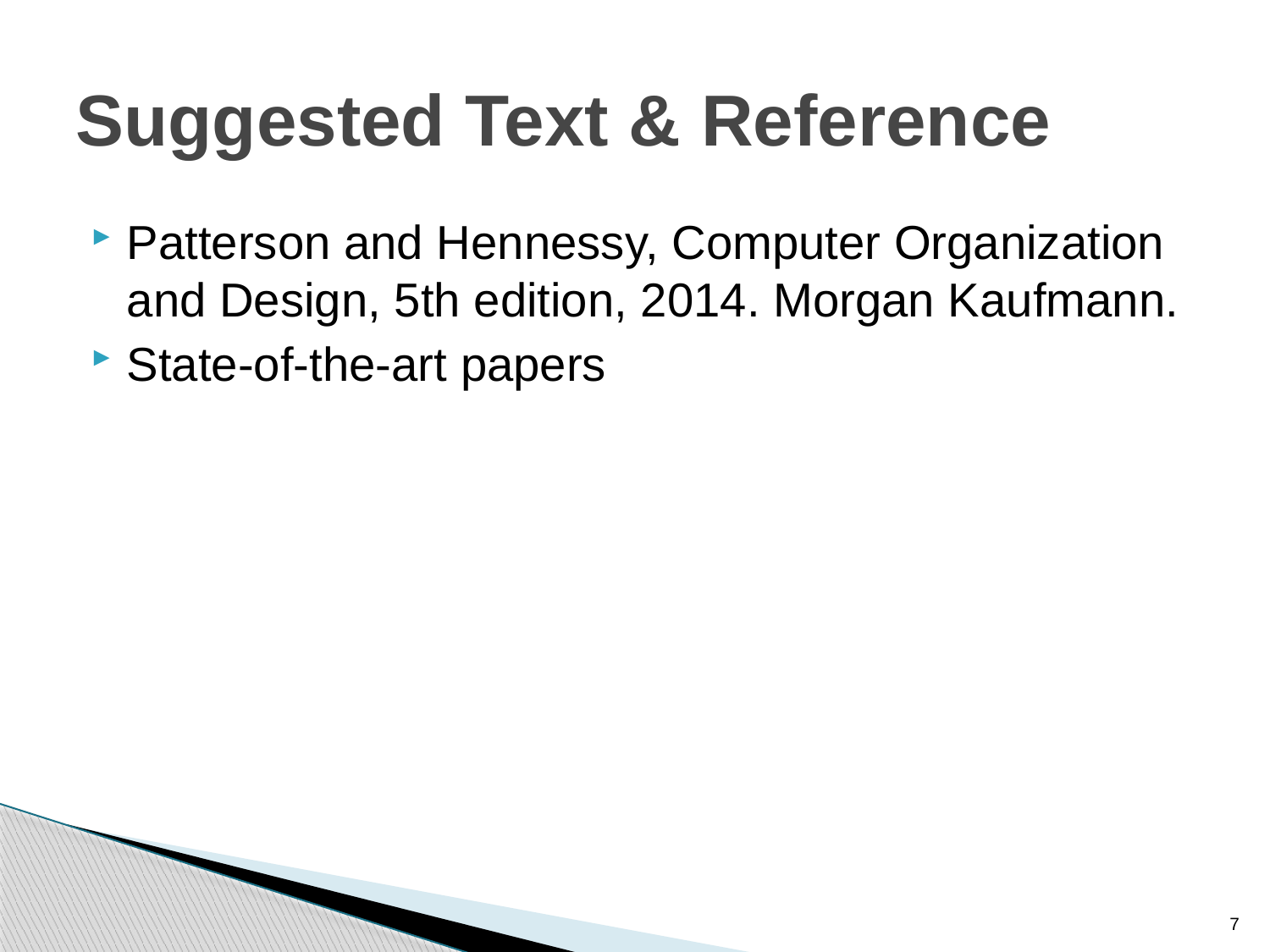

# Suggested Text & Reference
Patterson and Hennessy, Computer Organization and Design, 5th edition, 2014. Morgan Kaufmann.
State-of-the-art papers
7